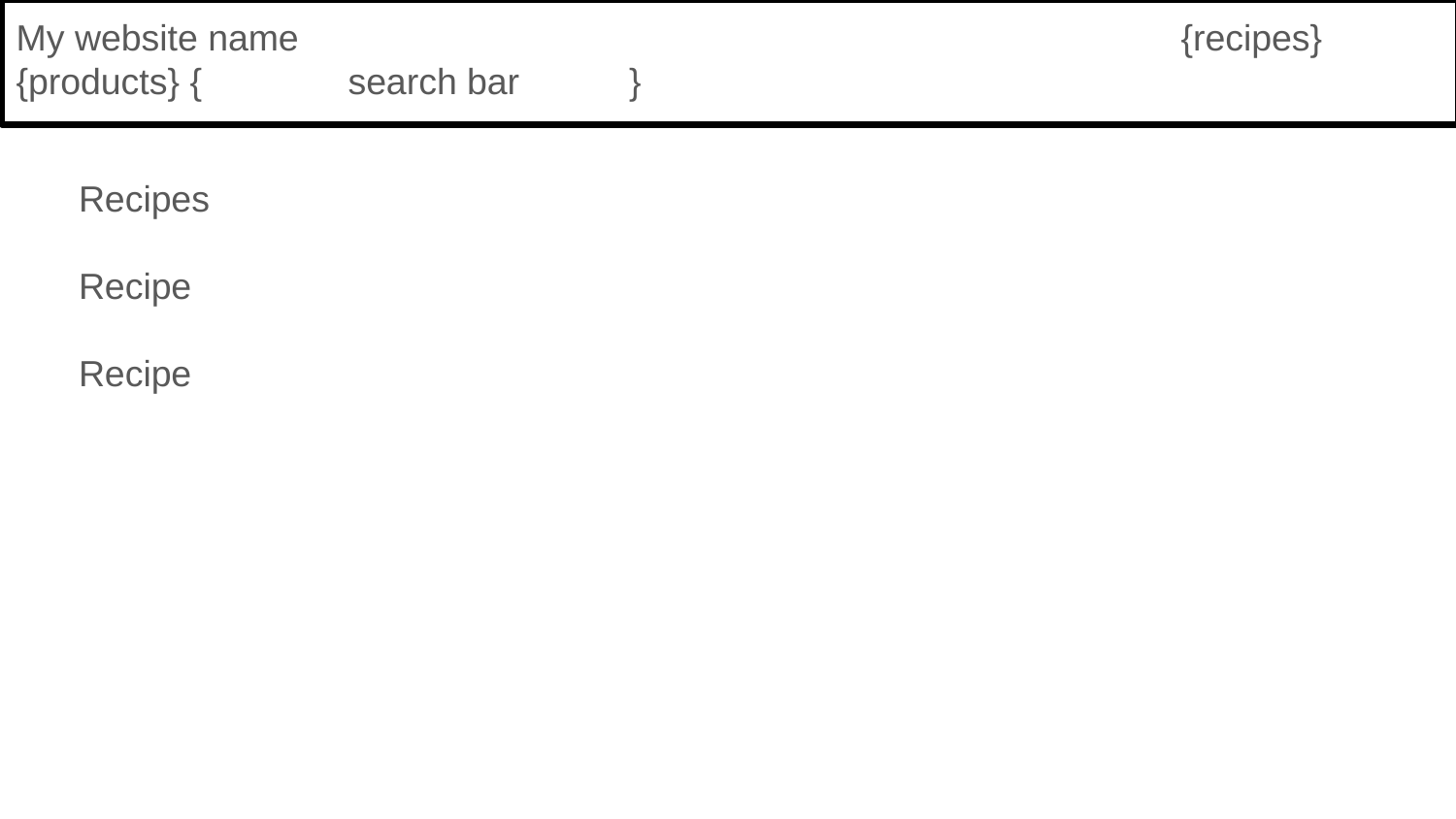

My website name							{recipes} {products} {	    search bar	   }
Recipes

Recipe

Recipe